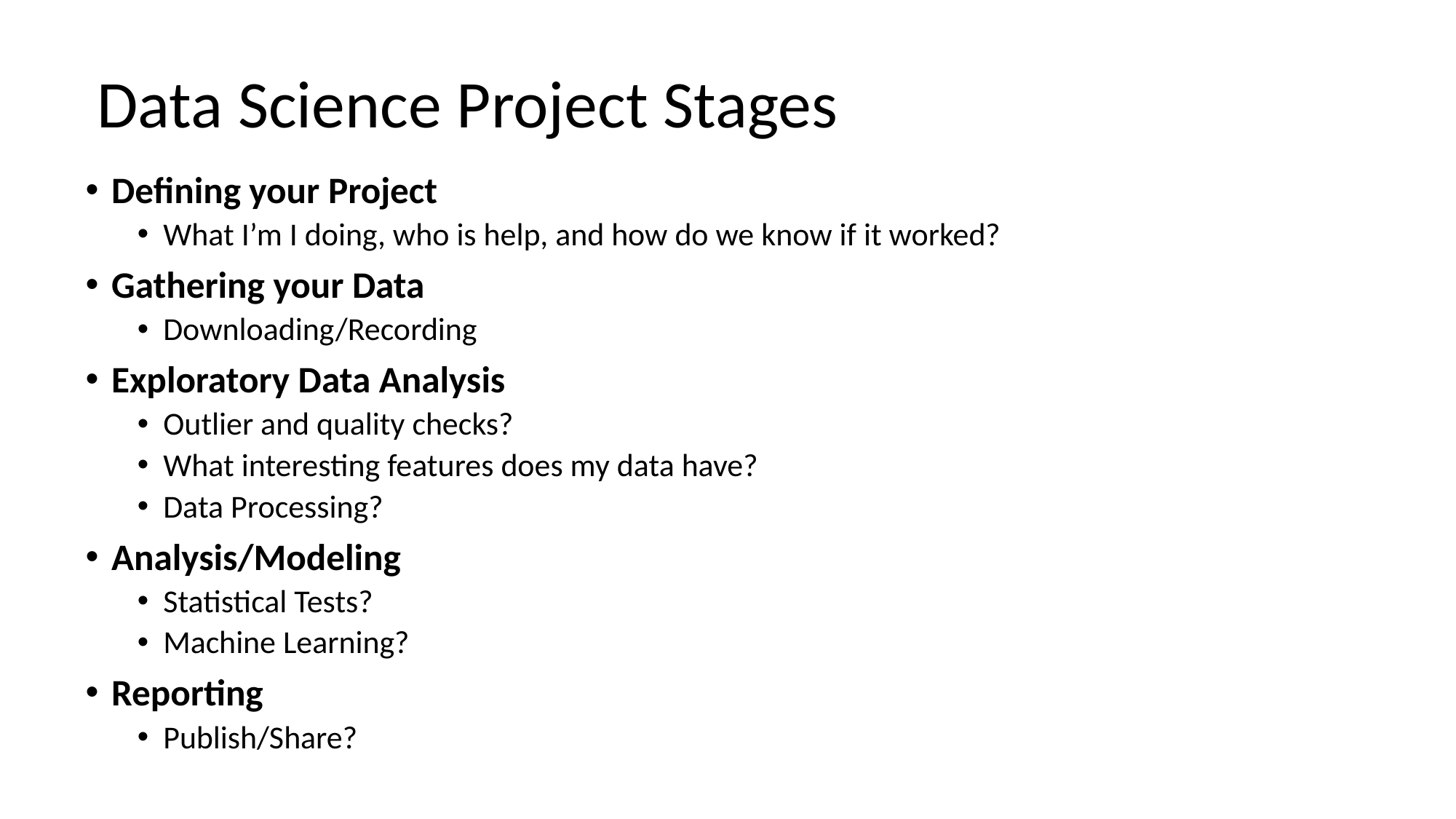

# Data Science Project Stages
Defining your Project
What I’m I doing, who is help, and how do we know if it worked?
Gathering your Data
Downloading/Recording
Exploratory Data Analysis
Outlier and quality checks?
What interesting features does my data have?
Data Processing?
Analysis/Modeling
Statistical Tests?
Machine Learning?
Reporting
Publish/Share?